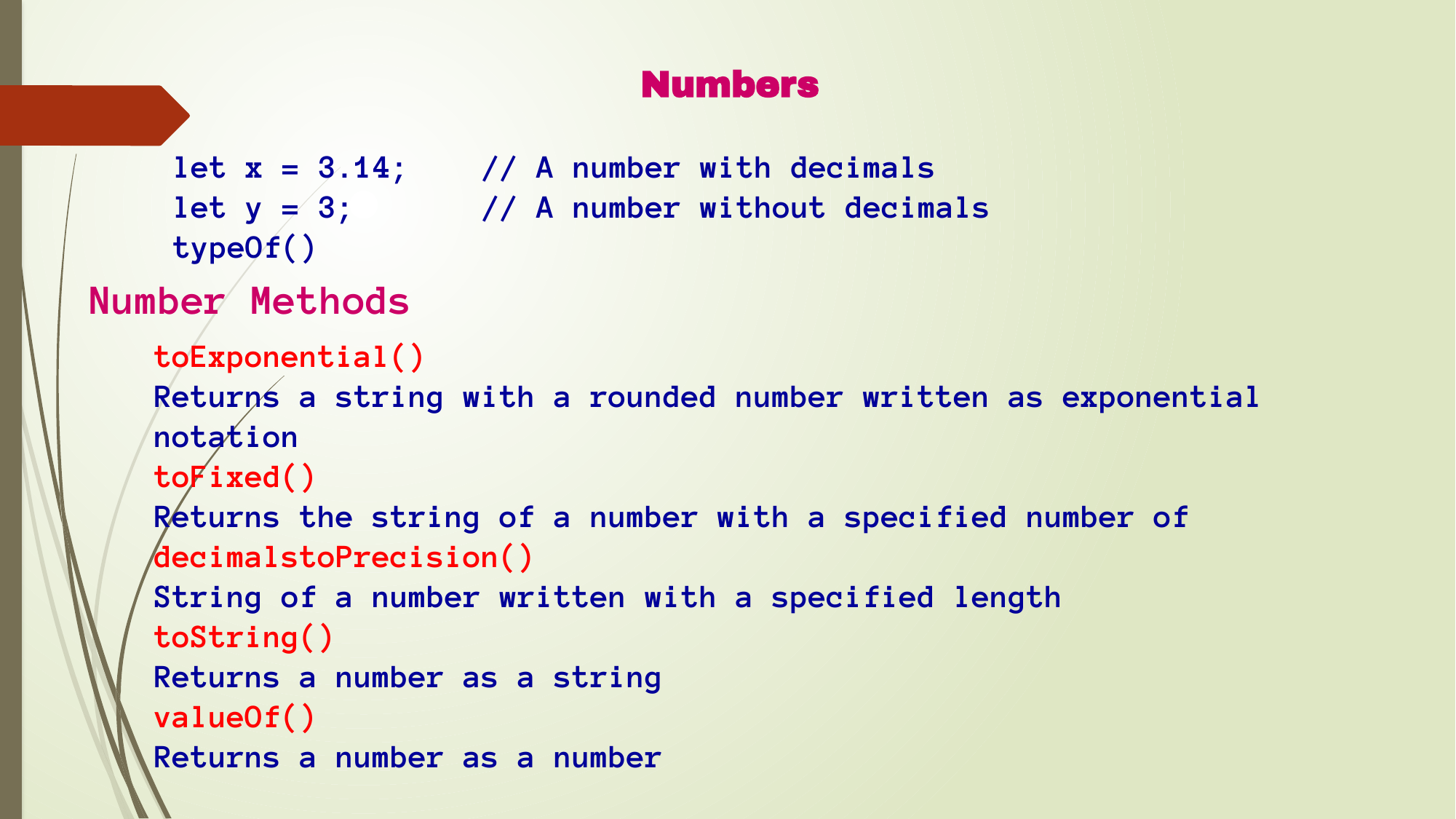

Numbers
let x = 3.14;    // A number with decimals
let y = 3;       // A number without decimals
typeOf()
Number Methods
toExponential()
Returns a string with a rounded number written as exponential notation
toFixed()
Returns the string of a number with a specified number of decimalstoPrecision()
String of a number written with a specified length
toString()
Returns a number as a string
valueOf()
Returns a number as a number